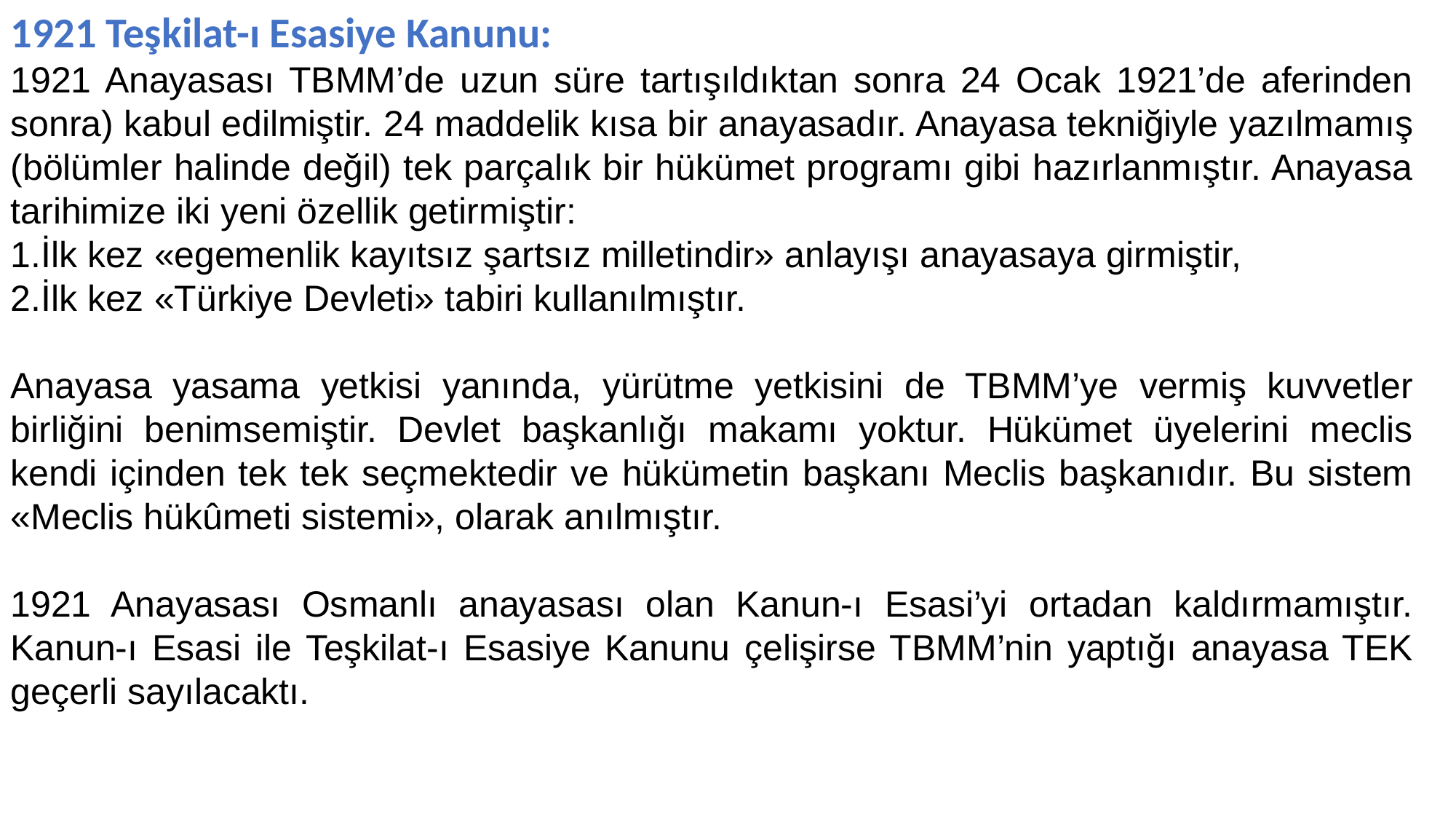

1921 Teşkilat-ı Esasiye Kanunu:
1921 Anayasası TBMM’de uzun süre tartışıldıktan sonra 24 Ocak 1921’de aferinden sonra) kabul edilmiştir. 24 maddelik kısa bir anayasadır. Anayasa tekniğiyle yazılmamış (bölümler halinde değil) tek parçalık bir hükümet programı gibi hazırlanmıştır. Anayasa tarihimize iki yeni özellik getirmiştir:
1.İlk kez «egemenlik kayıtsız şartsız milletindir» anlayışı anayasaya girmiştir,
2.İlk kez «Türkiye Devleti» tabiri kullanılmıştır.

Anayasa yasama yetkisi yanında, yürütme yetkisini de TBMM’ye vermiş kuvvetler birliğini benimsemiştir. Devlet başkanlığı makamı yoktur. Hükümet üyelerini meclis kendi içinden tek tek seçmektedir ve hükümetin başkanı Meclis başkanıdır. Bu sistem «Meclis hükûmeti sistemi», olarak anılmıştır.

1921 Anayasası Osmanlı anayasası olan Kanun-ı Esasi’yi ortadan kaldırmamıştır. Kanun-ı Esasi ile Teşkilat-ı Esasiye Kanunu çelişirse TBMM’nin yaptığı anayasa TEK geçerli sayılacaktı.